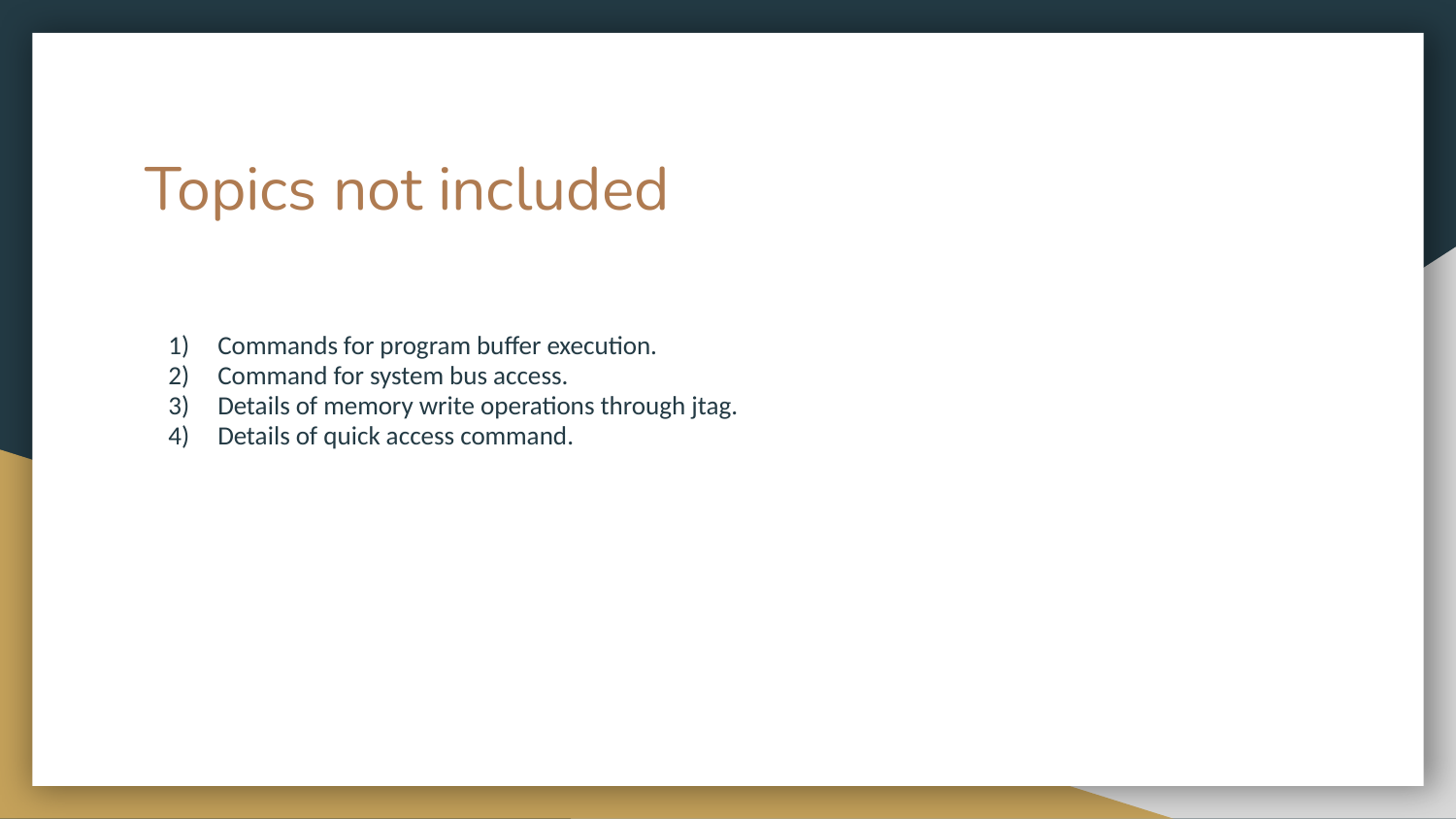

# Topics not included
Commands for program buffer execution.
Command for system bus access.
Details of memory write operations through jtag.
Details of quick access command.